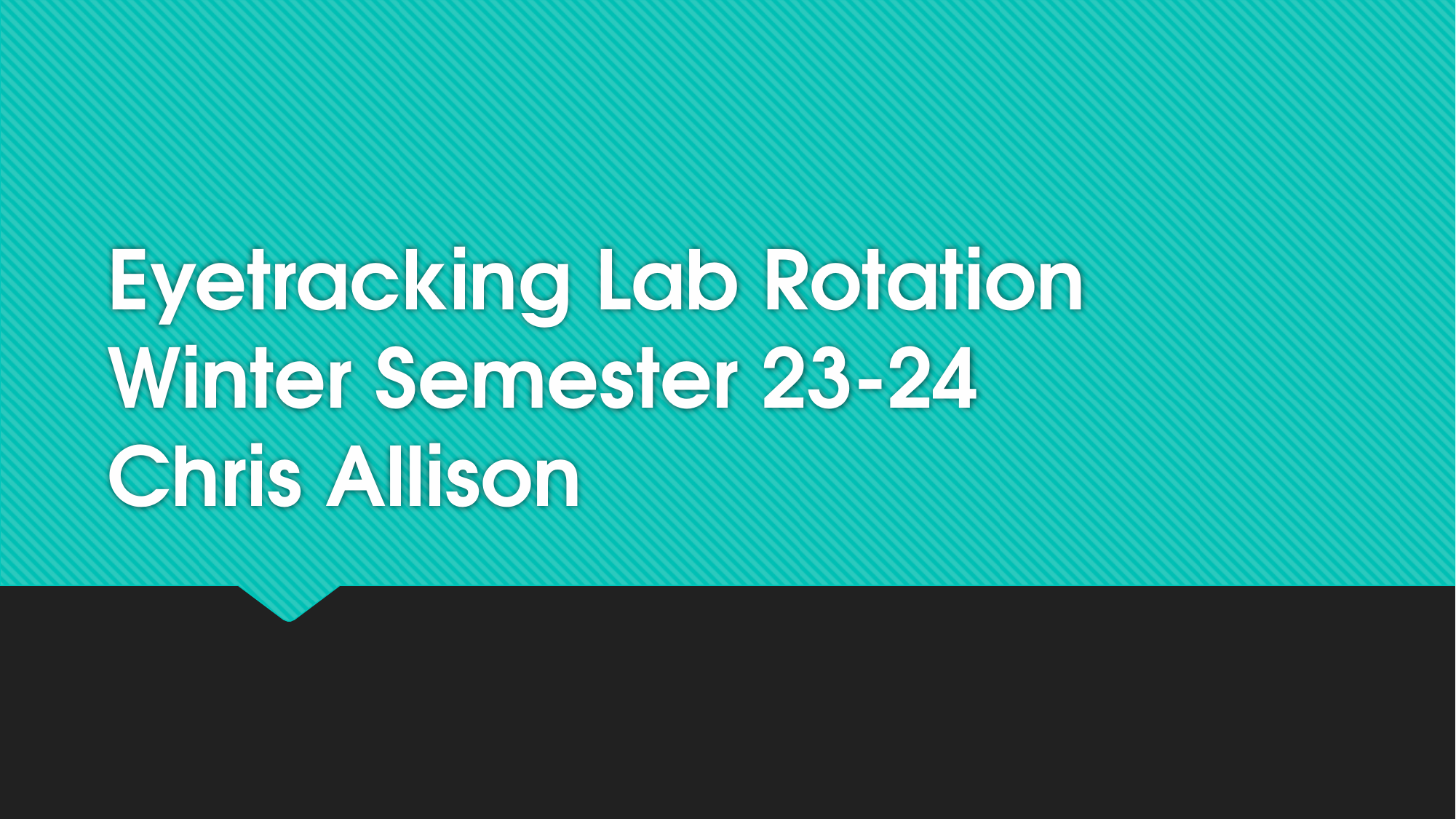

# Eyetracking Lab Rotation Winter Semester 23-24 Chris Allison